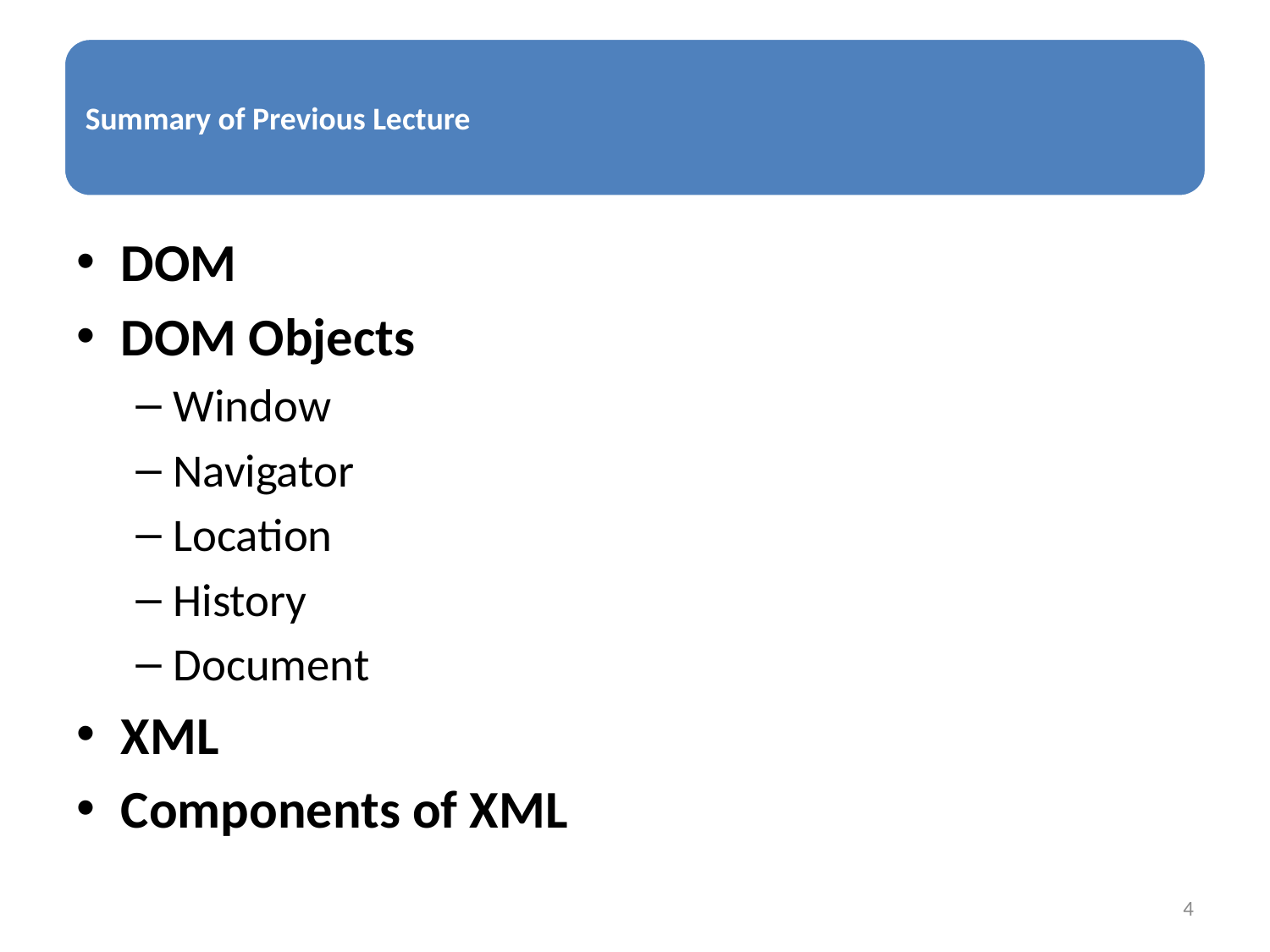

Summary of Previous Lecture
DOM
DOM Objects
Window
Navigator
Location
History
Document
XML
Components of XML

4